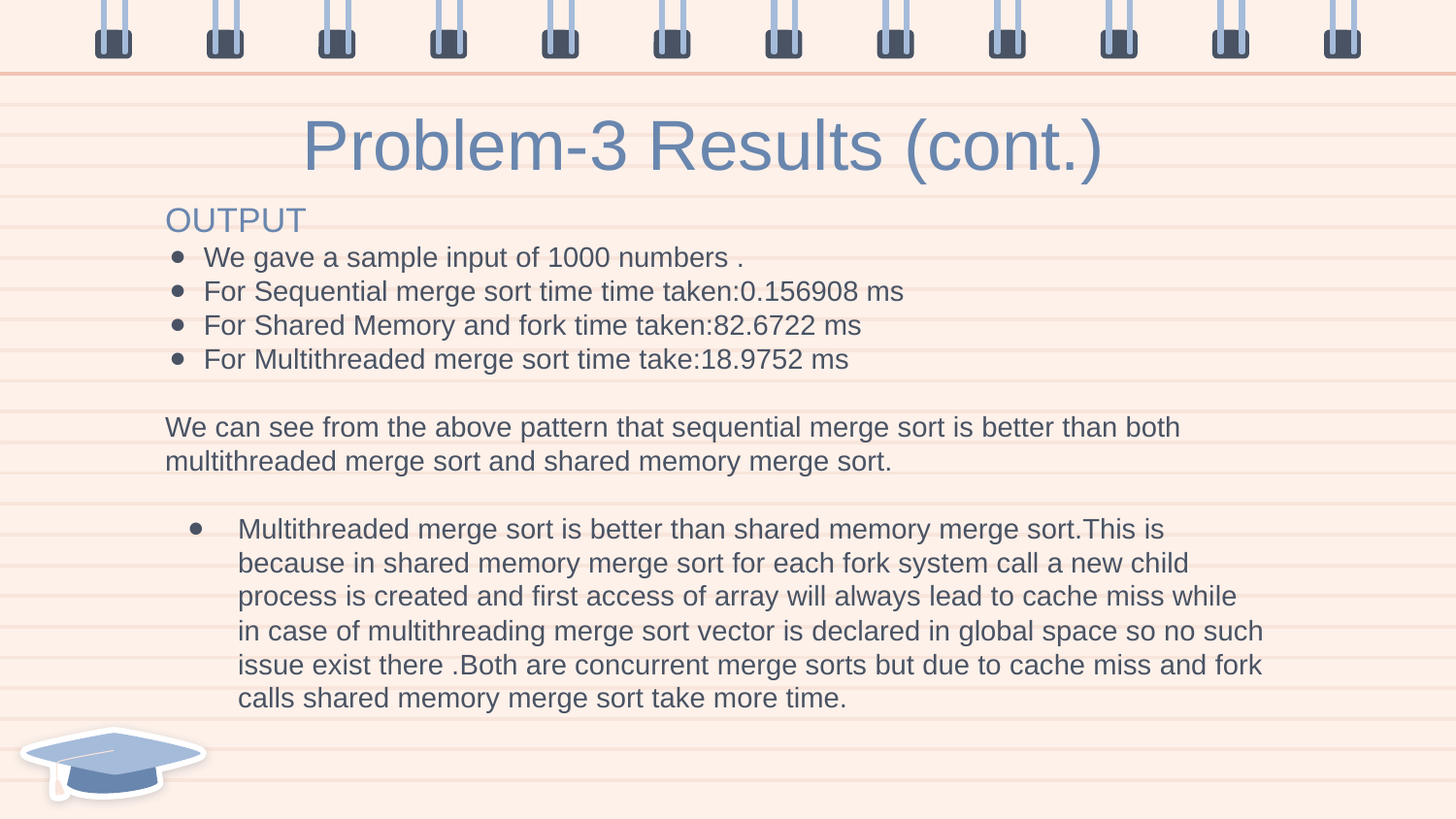

# Problem-3 Results (cont.)
OUTPUT
We gave a sample input of 1000 numbers .
For Sequential merge sort time time taken:0.156908 ms
For Shared Memory and fork time taken:82.6722 ms
For Multithreaded merge sort time take:18.9752 ms

We can see from the above pattern that sequential merge sort is better than both multithreaded merge sort and shared memory merge sort.

Multithreaded merge sort is better than shared memory merge sort.This is because in shared memory merge sort for each fork system call a new child process is created and first access of array will always lead to cache miss while in case of multithreading merge sort vector is declared in global space so no such issue exist there .Both are concurrent merge sorts but due to cache miss and fork calls shared memory merge sort take more time.